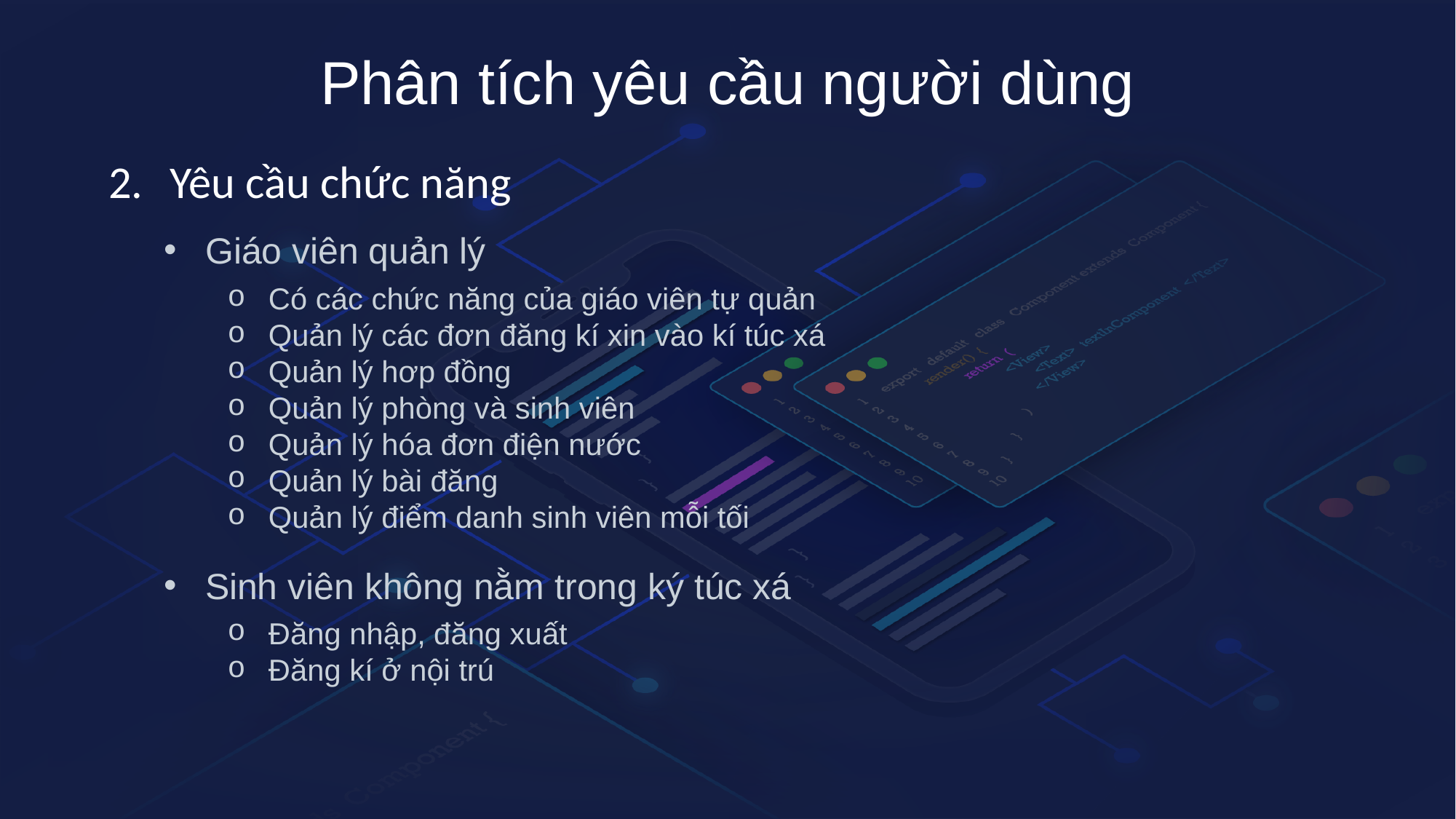

Phân tích yêu cầu người dùng
Yêu cầu chức năng
Giáo viên quản lý
Có các chức năng của giáo viên tự quản
Quản lý các đơn đăng kí xin vào kí túc xá
Quản lý hơp đồng
Quản lý phòng và sinh viên
Quản lý hóa đơn điện nước
Quản lý bài đăng
Quản lý điểm danh sinh viên mỗi tối
Sinh viên không nằm trong ký túc xá
Đăng nhập, đăng xuất
Đăng kí ở nội trú